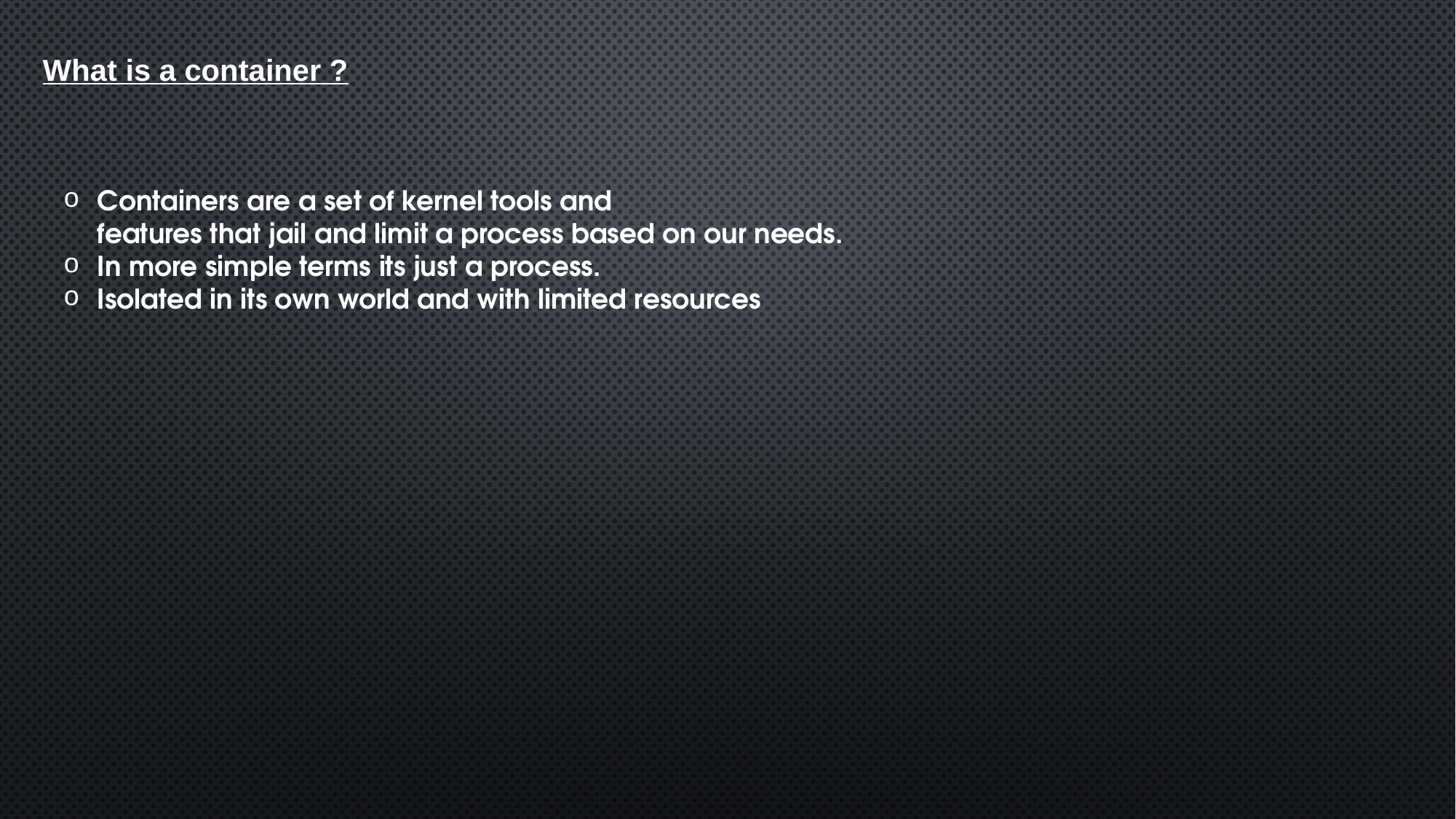

What is a container ?
Containers are a set of kernel tools and features that jail and limit a process based on our needs.
In more simple terms its just a process.
Isolated in its own world and with limited resources